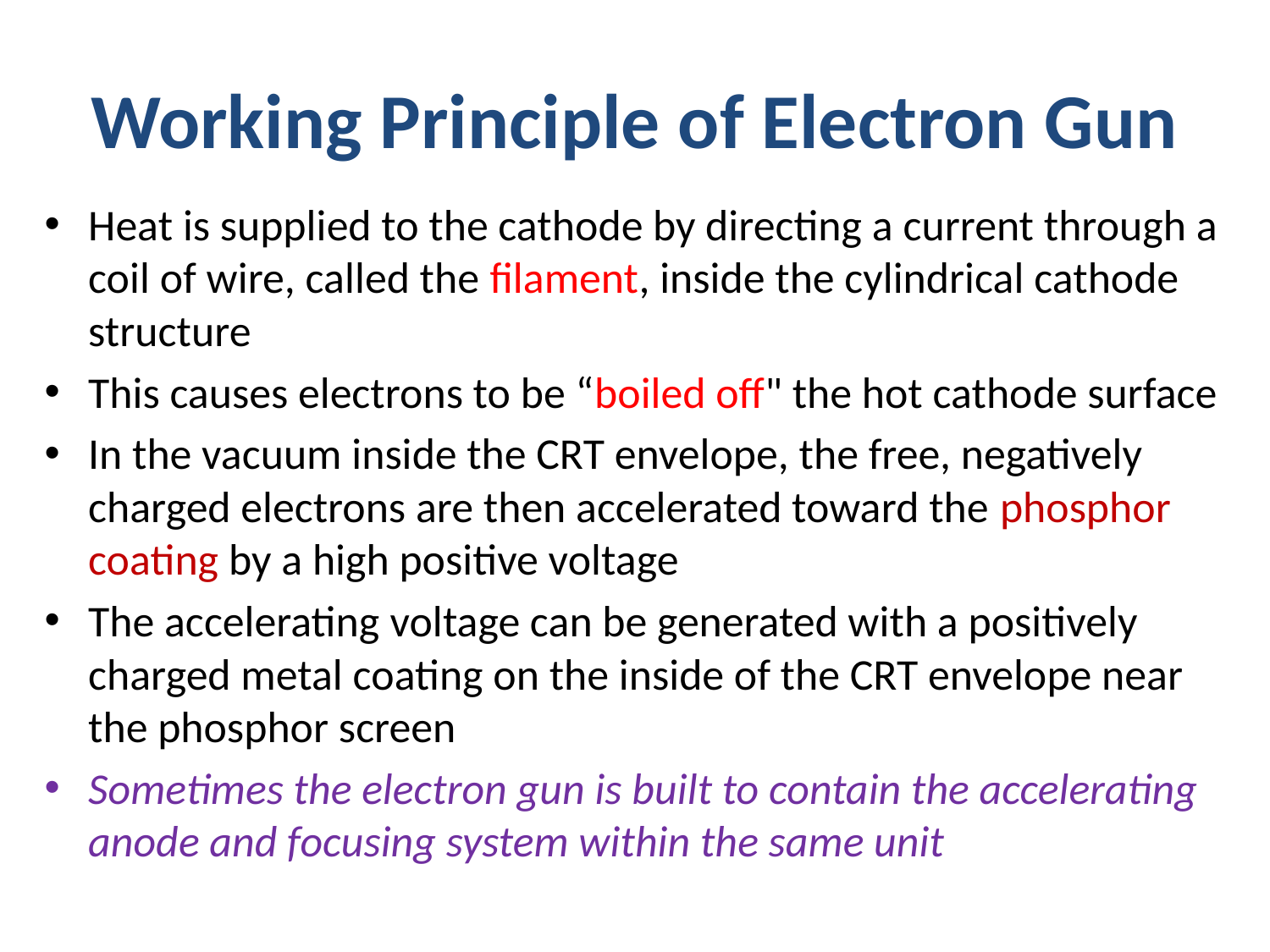

# Working Principle of Electron Gun
Heat is supplied to the cathode by directing a current through a coil of wire, called the filament, inside the cylindrical cathode structure
This causes electrons to be “boiled off" the hot cathode surface
In the vacuum inside the CRT envelope, the free, negatively charged electrons are then accelerated toward the phosphor coating by a high positive voltage
The accelerating voltage can be generated with a positively charged metal coating on the inside of the CRT envelope near the phosphor screen
Sometimes the electron gun is built to contain the accelerating anode and focusing system within the same unit